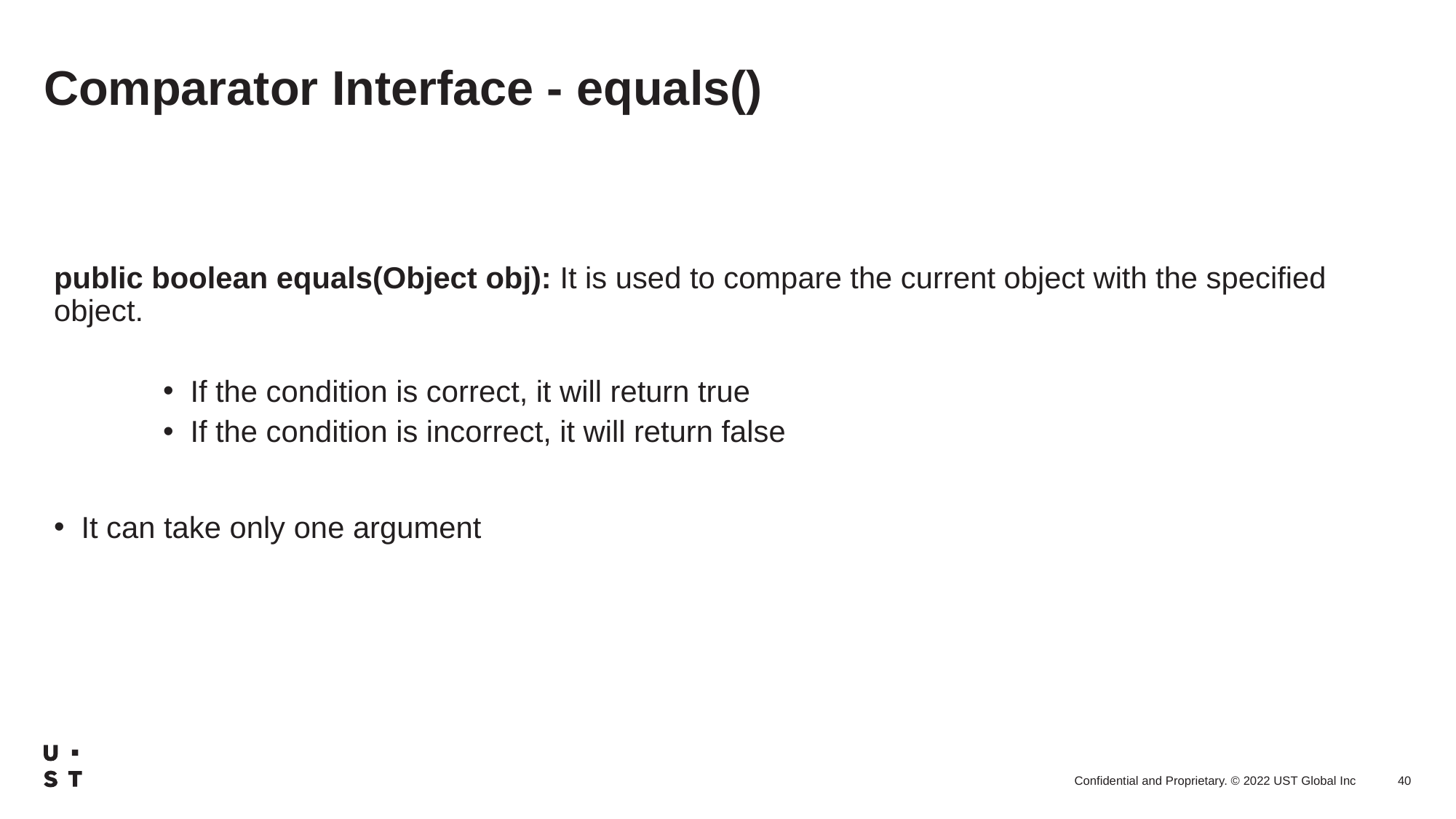

# Comparator Interface - equals()

public boolean equals(Object obj): It is used to compare the current object with the specified object.

If the condition is correct, it will return true
If the condition is incorrect, it will return false

It can take only one argument